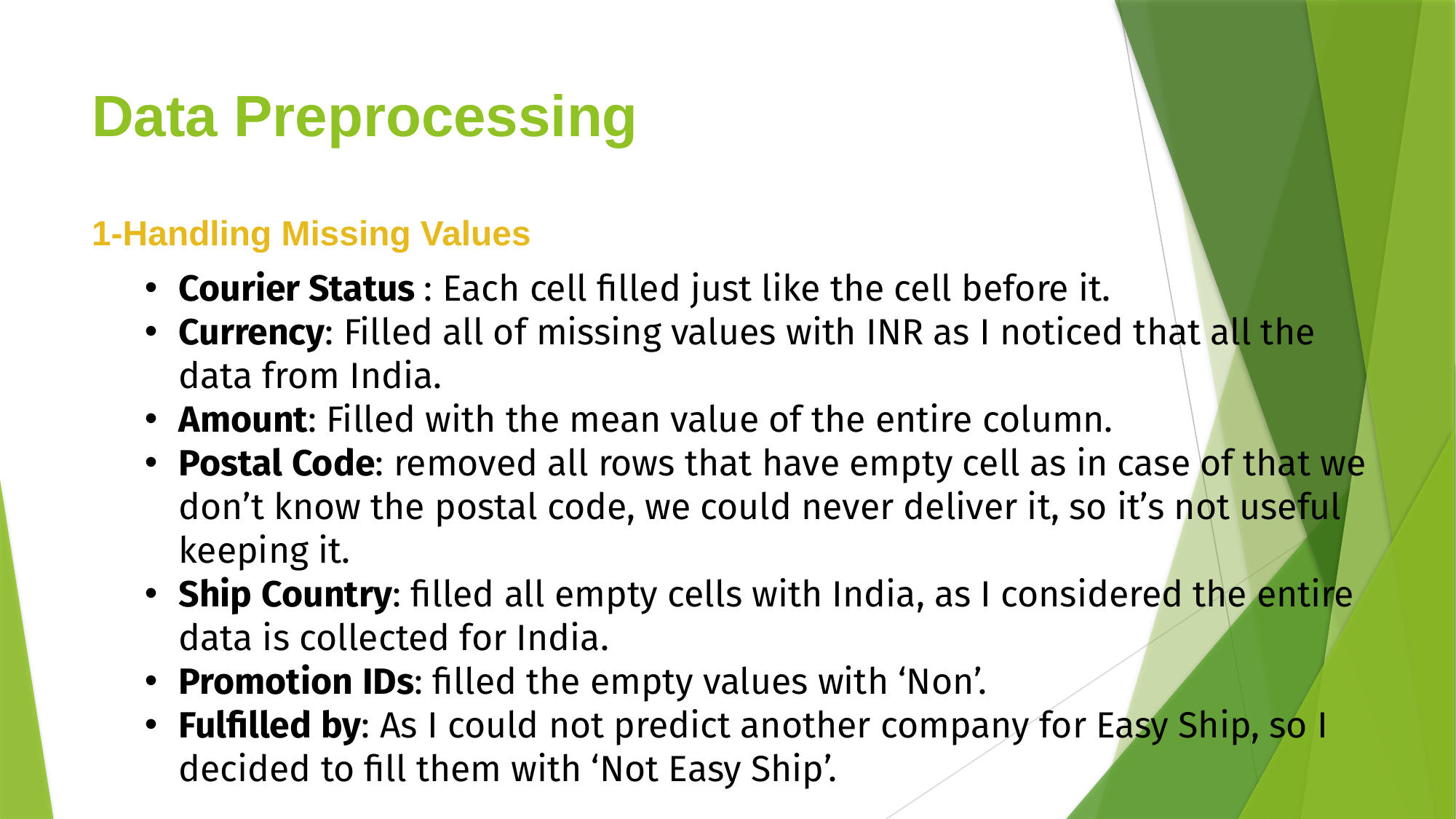

# Data Preprocessing 1-Handling Missing Values
Courier Status : Each cell filled just like the cell before it.
Currency: Filled all of missing values with INR as I noticed that all the data from India.
Amount: Filled with the mean value of the entire column.
Postal Code: removed all rows that have empty cell as in case of that we don’t know the postal code, we could never deliver it, so it’s not useful keeping it.
Ship Country: filled all empty cells with India, as I considered the entire data is collected for India.
Promotion IDs: filled the empty values with ‘Non’.
Fulfilled by: As I could not predict another company for Easy Ship, so I decided to fill them with ‘Not Easy Ship’.